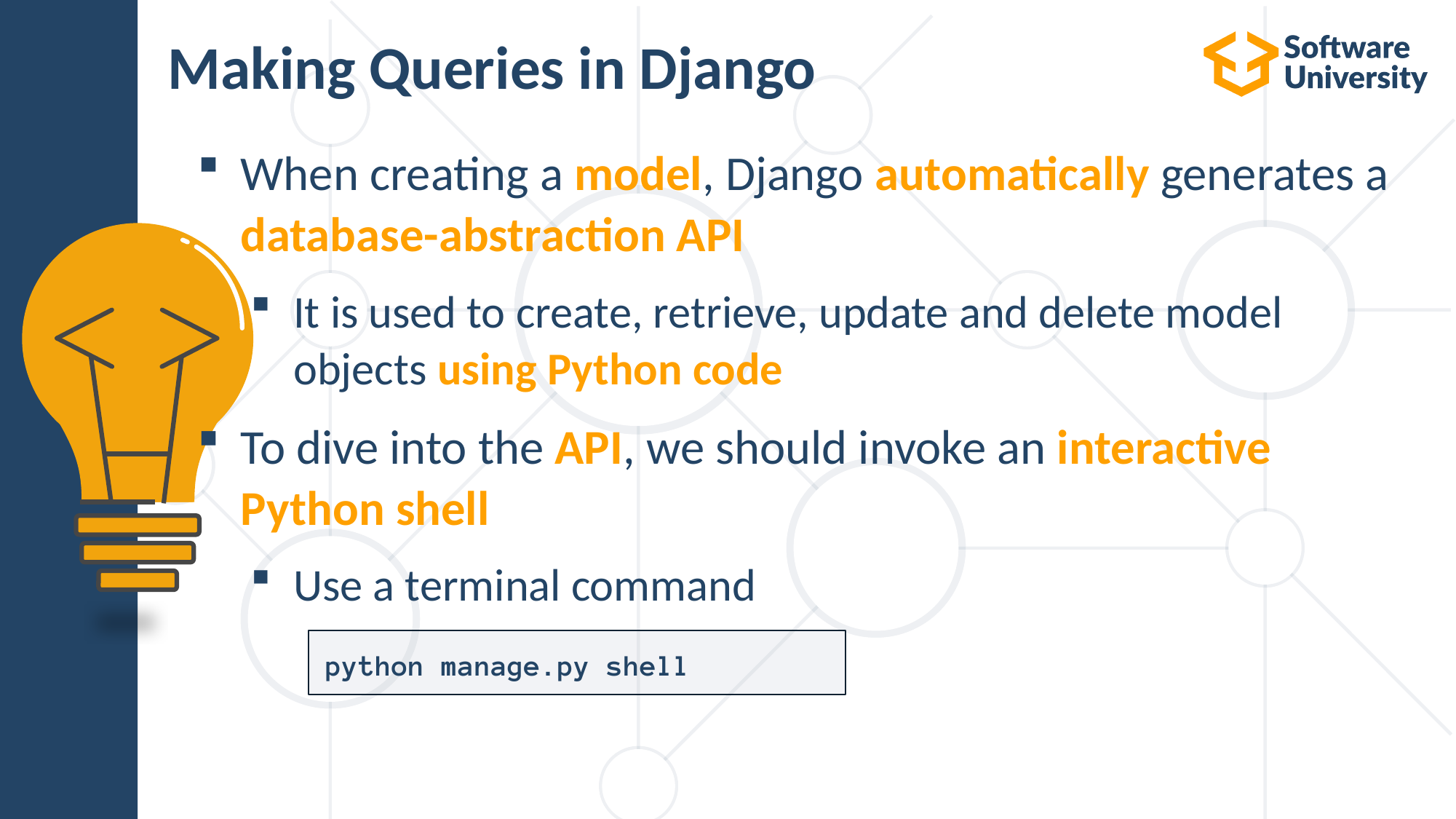

# Making Queries in Django
When creating a model, Django automatically generates a database-abstraction API
It is used to create, retrieve, update and delete model objects using Python code
To dive into the API, we should invoke an interactive Python shell
Use a terminal command

python manage.py shell